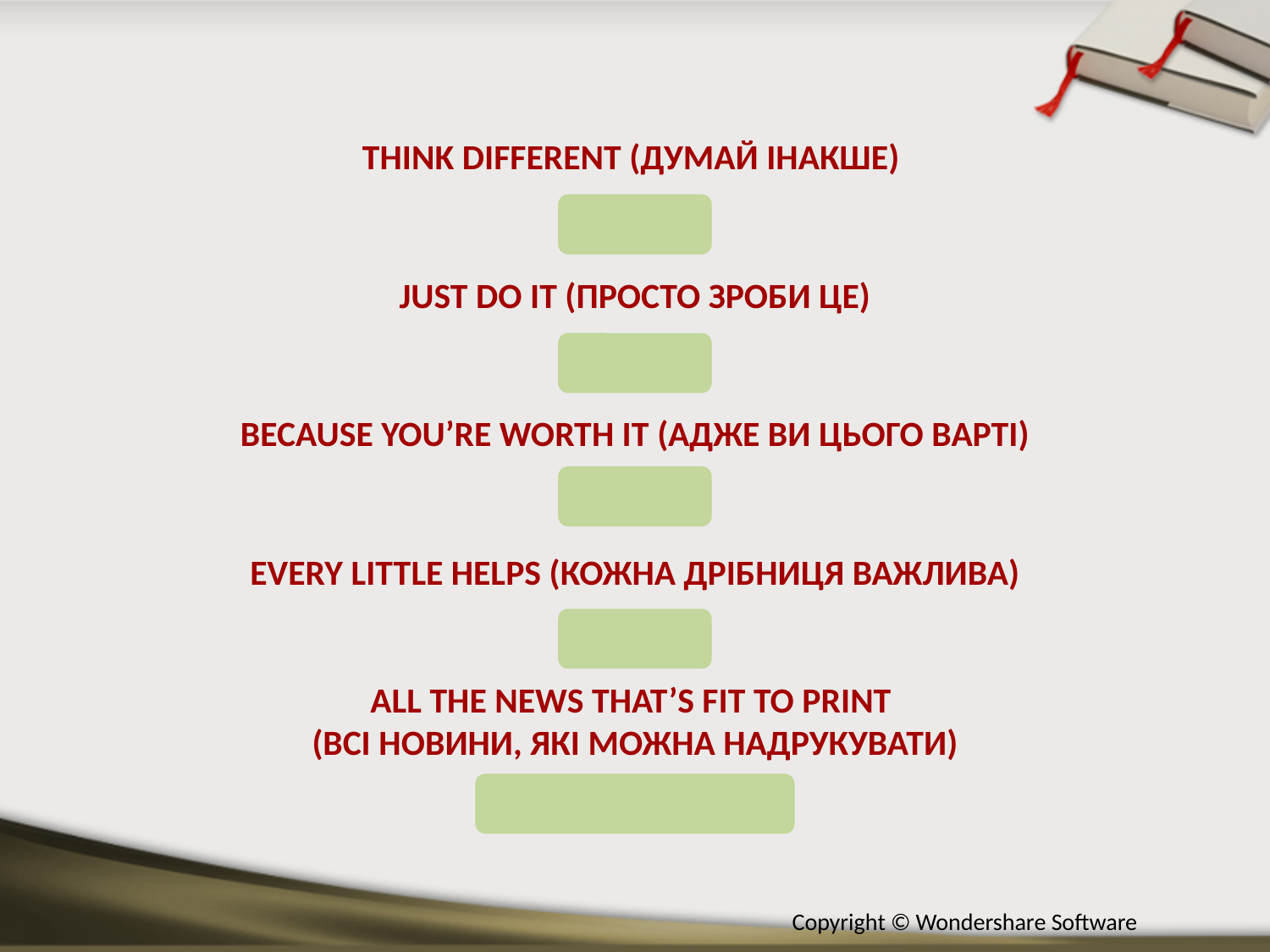

THINK DIFFERENT (ДУМАЙ ІНАКШЕ)
Apple

JUST DO IT (ПРОСТО ЗРОБИ ЦЕ)
Nike

BECAUSE YOU’RE WORTH IT (АДЖЕ ВИ ЦЬОГО ВАРТІ)
L’ORÉAL

EVERY LITTLE HELPS (КОЖНА ДРІБНИЦЯ ВАЖЛИВА)
Tesco

ALL THE NEWS THAT’S FIT TO PRINT
(ВСІ НОВИНИ, ЯКІ МОЖНА НАДРУКУВАТИ)
The New York Times